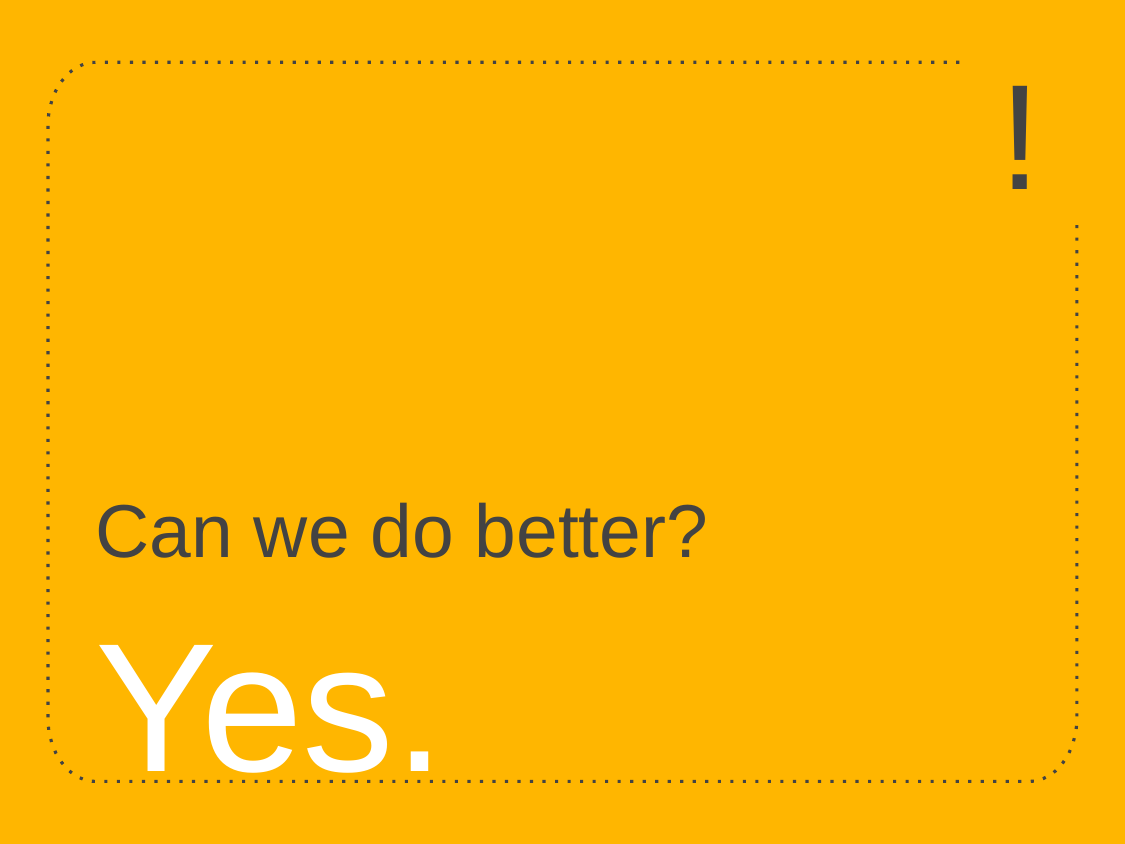

!
# Can we do better?
Yes.